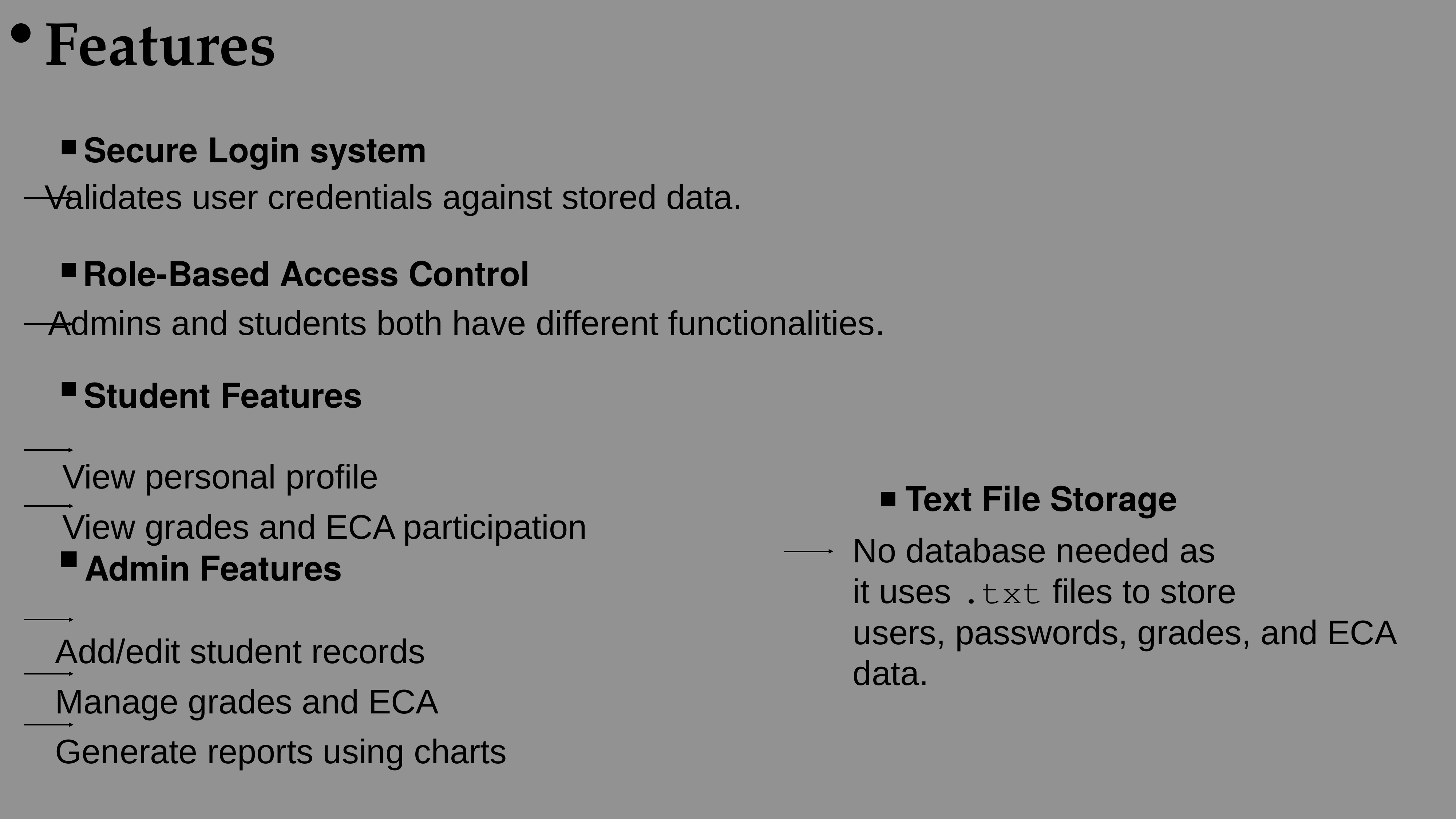

Features
.
Secure Login system
.
Validates user credentials against stored data.

Role-Based Access Control
.
Admins and students both have different functionalities.

Student Features
.
.
View personal profile
View grades and ECA participation

Text File Storage

No database needed as
it uses .txt files to store
users, passwords, grades, and ECA data.
Admin Features

Add/edit student records
Manage grades and ECA
Generate reports using charts